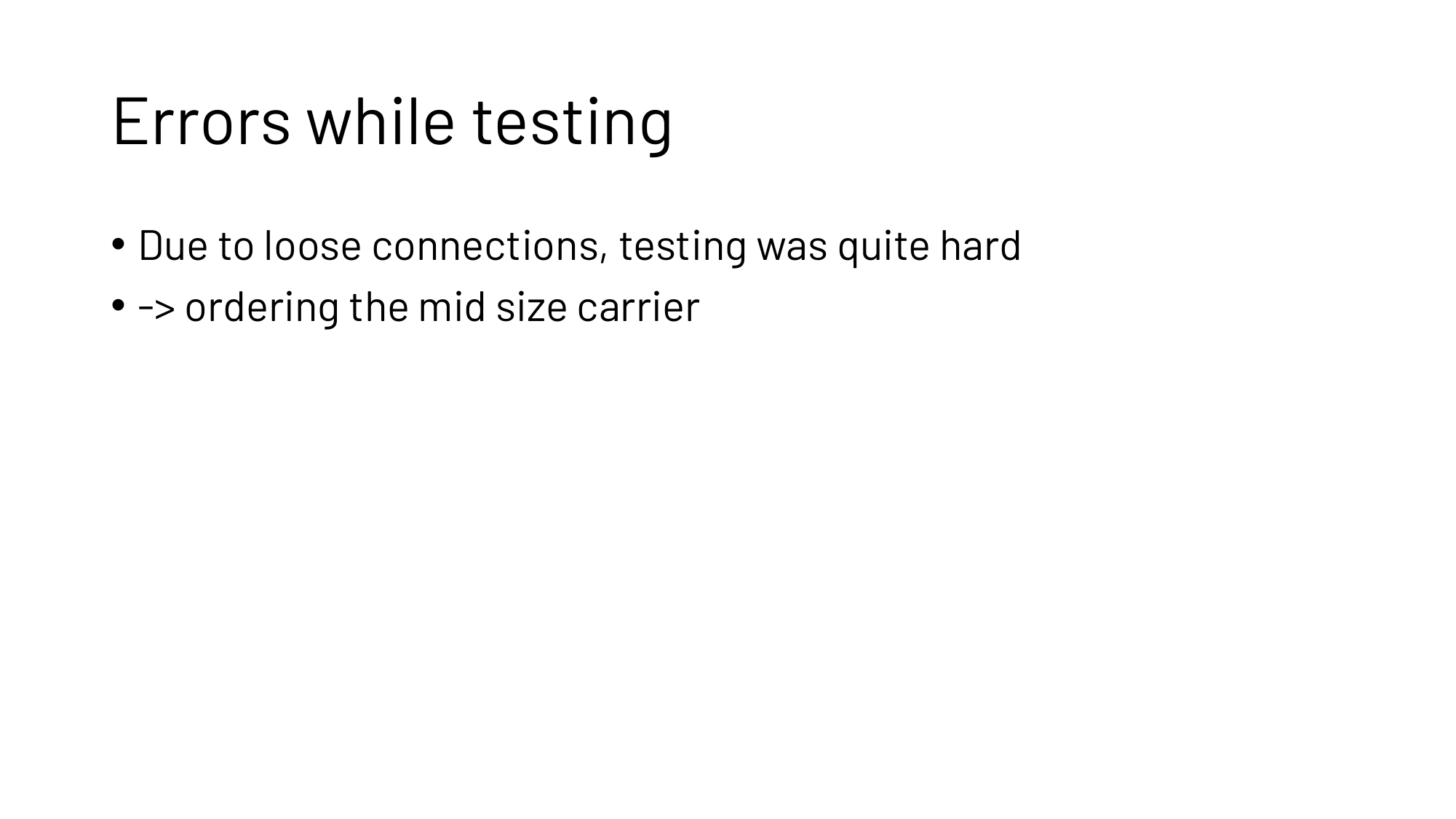

# Errors while testing
Due to loose connections, testing was quite hard
-> ordering the mid size carrier